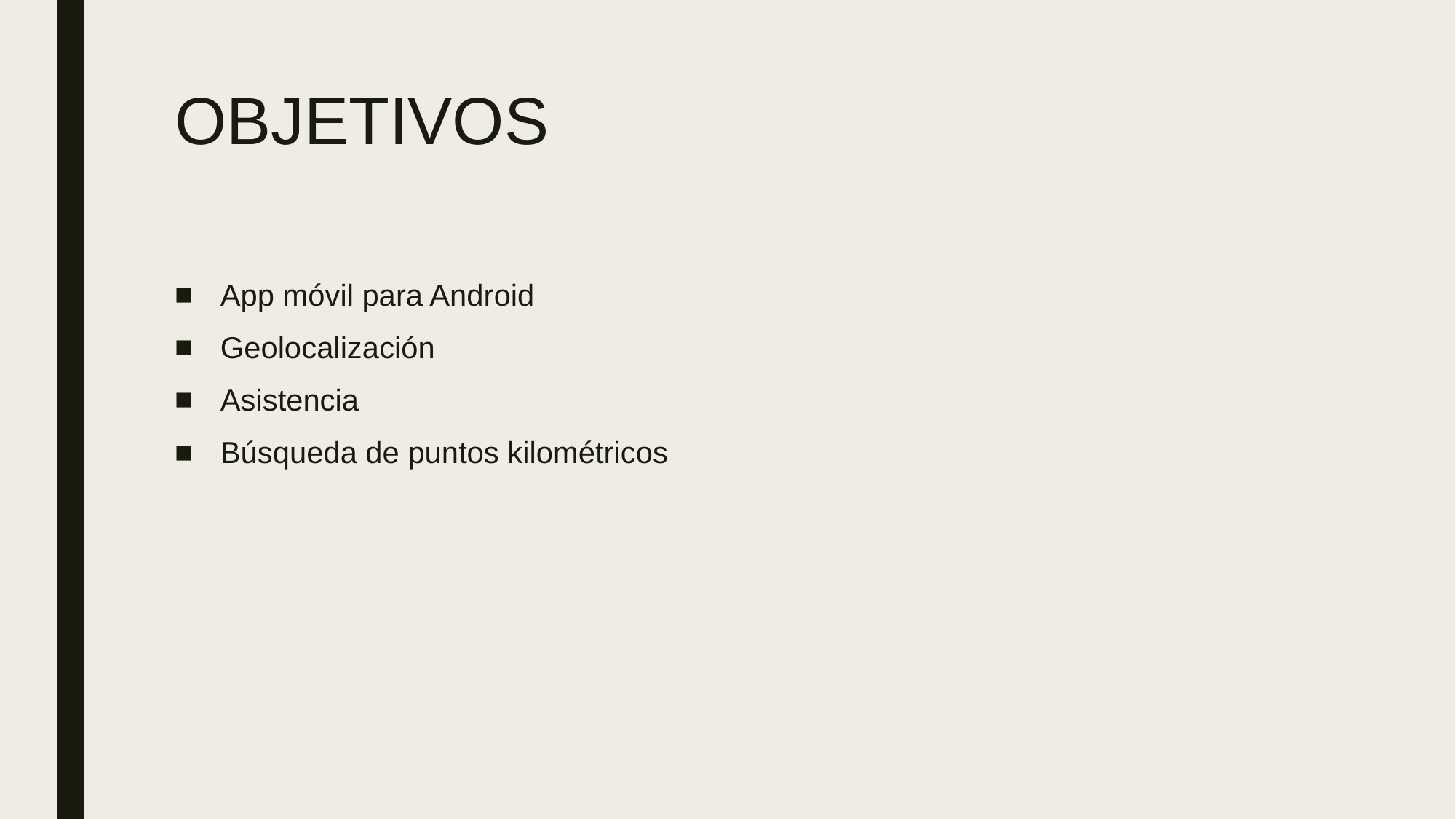

# OBJETIVOS
App móvil para Android
Geolocalización
Asistencia
Búsqueda de puntos kilométricos